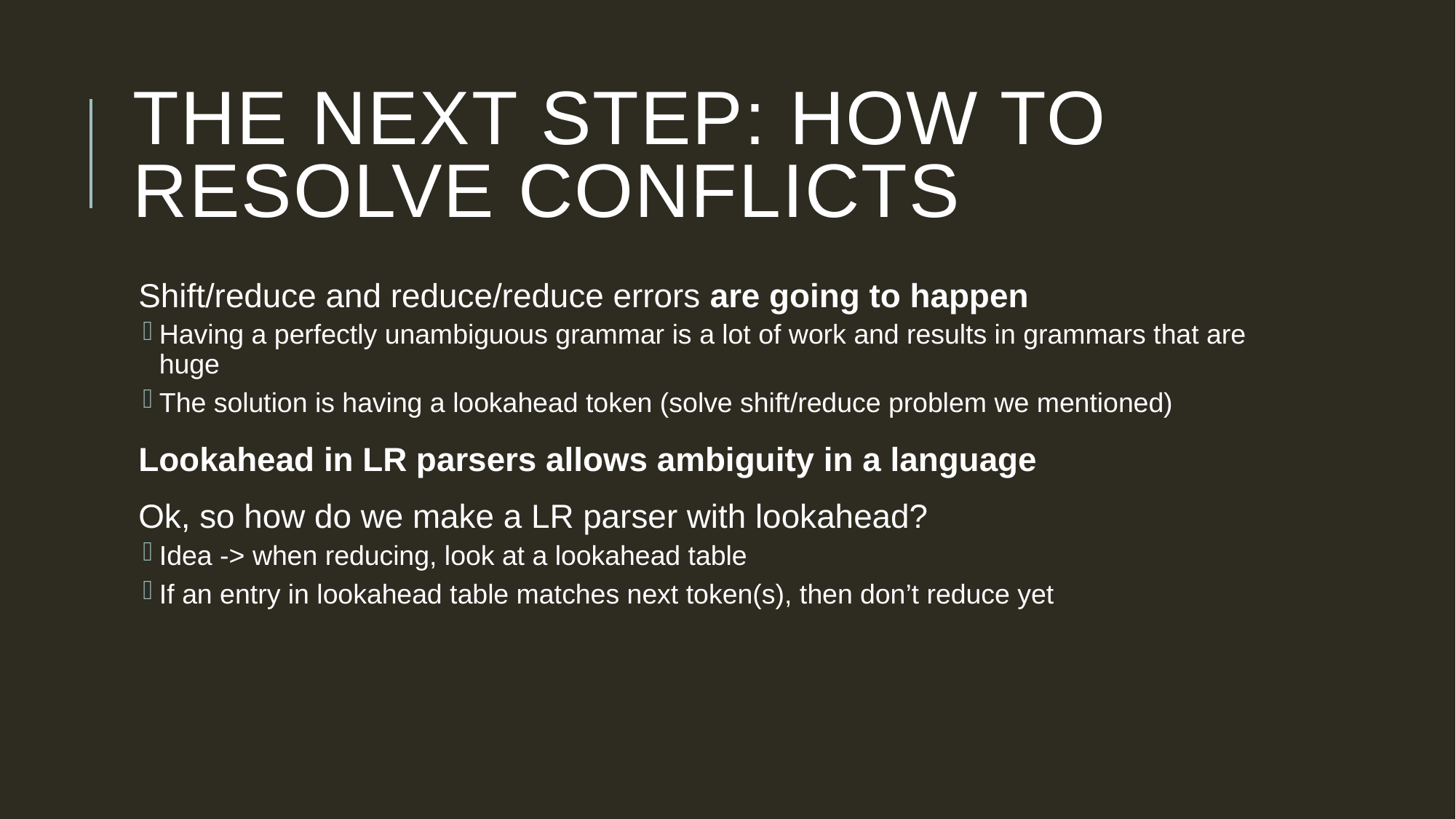

# The next step: how to resolve conflicts
Shift/reduce and reduce/reduce errors are going to happen
Having a perfectly unambiguous grammar is a lot of work and results in grammars that are huge
The solution is having a lookahead token (solve shift/reduce problem we mentioned)
Lookahead in LR parsers allows ambiguity in a language
Ok, so how do we make a LR parser with lookahead?
Idea -> when reducing, look at a lookahead table
If an entry in lookahead table matches next token(s), then don’t reduce yet